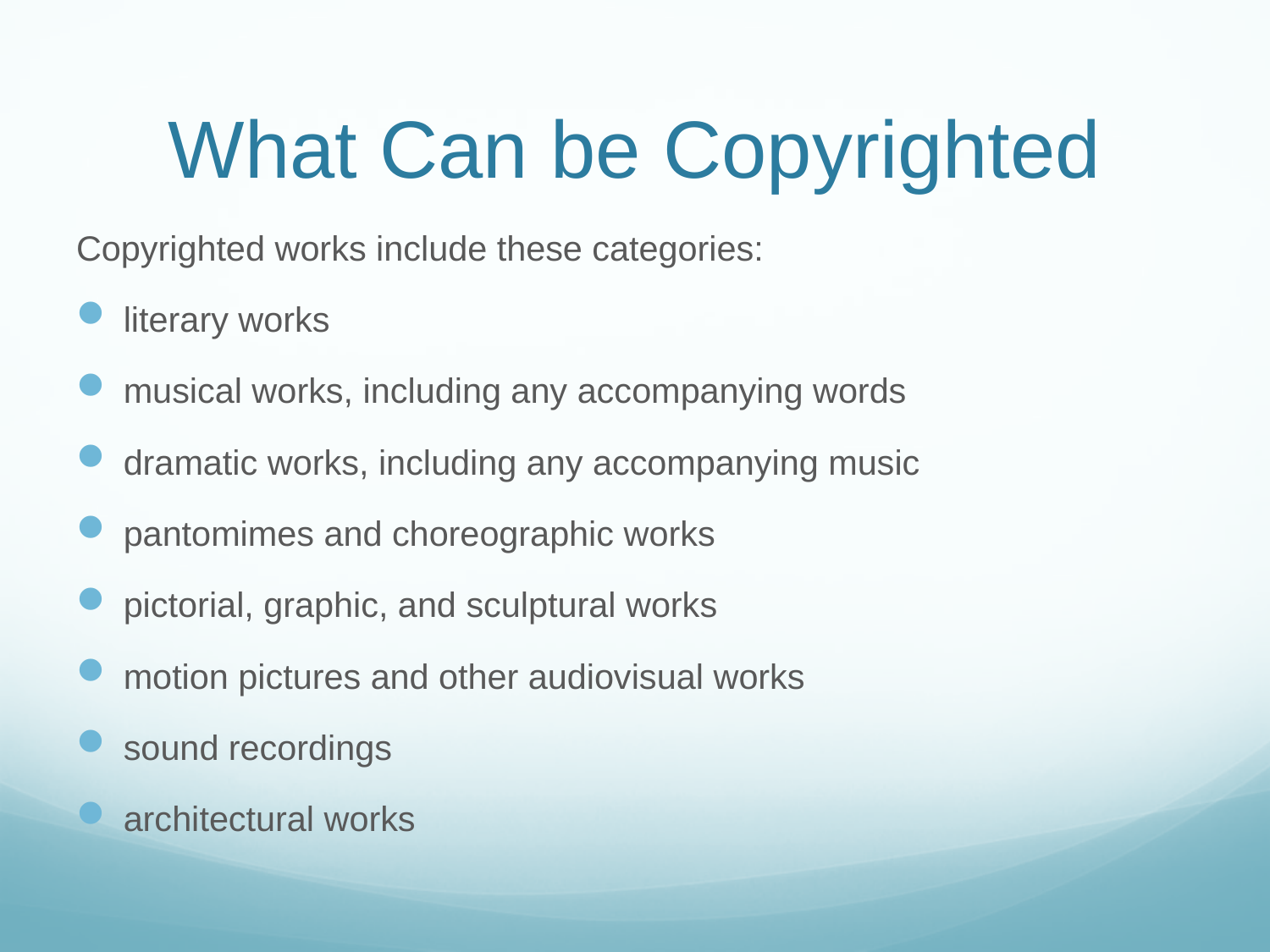

# What Can be Copyrighted
Copyrighted works include these categories:
literary works
musical works, including any accompanying words
dramatic works, including any accompanying music
pantomimes and choreographic works
pictorial, graphic, and sculptural works
motion pictures and other audiovisual works
sound recordings
architectural works